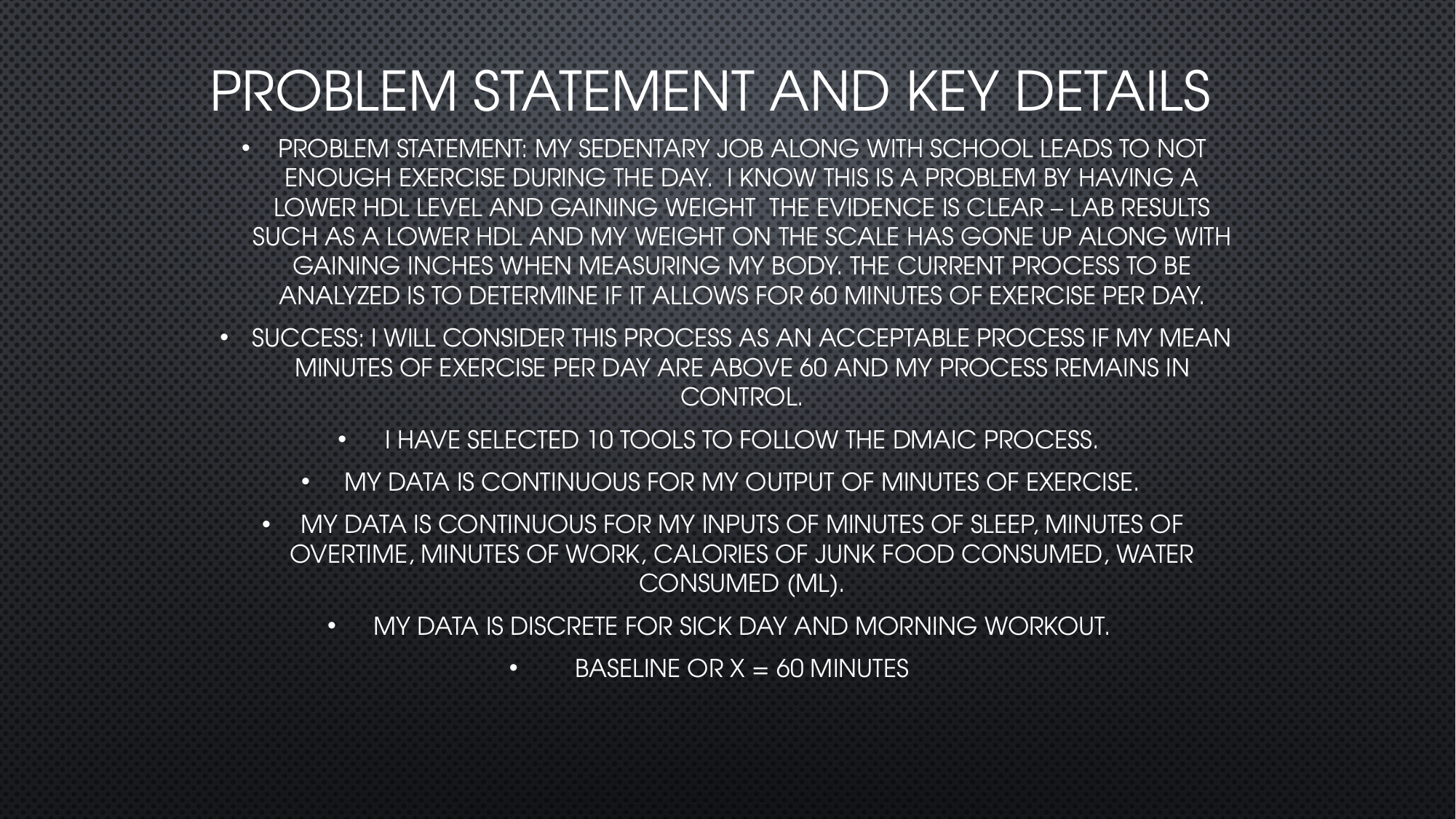

# Problem Statement and Key Details
Problem Statement: My sedentary job along with school leads to not enough exercise during the day.  I know this is a problem by having a lower HDL level and gaining weight  The evidence is clear – lab results such as a lower HDL and my weight on the scale has gone up along with gaining inches when measuring my body. The current process to be analyzed is to determine if it allows for 60 minutes of exercise per day.
Success: I will consider this process as an acceptable process if my mean minutes of exercise per day are above 60 and my process remains in control.
I have selected 10 tools to follow the DMAIC process.
My data is continuous for my output of Minutes of Exercise.
My data is continuous for my inputs of Minutes of Sleep, Minutes of Overtime, Minutes of Work, Calories of Junk Food Consumed, Water consumed (ml).
My data is discrete for Sick Day and Morning Workout.
Baseline or X = 60 minutes